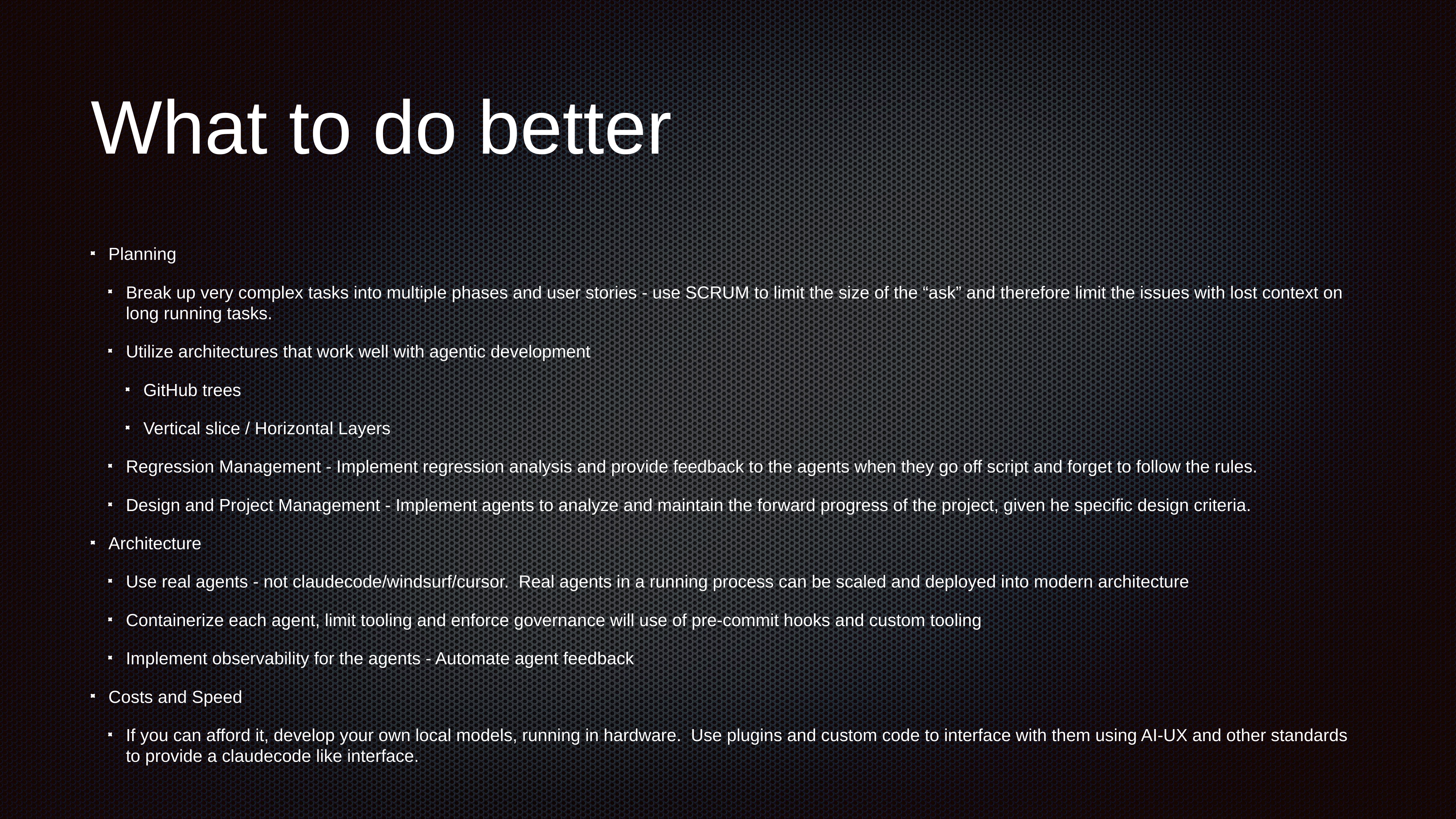

# What to do better
Planning
Break up very complex tasks into multiple phases and user stories - use SCRUM to limit the size of the “ask” and therefore limit the issues with lost context on long running tasks.
Utilize architectures that work well with agentic development
GitHub trees
Vertical slice / Horizontal Layers
Regression Management - Implement regression analysis and provide feedback to the agents when they go off script and forget to follow the rules.
Design and Project Management - Implement agents to analyze and maintain the forward progress of the project, given he specific design criteria.
Architecture
Use real agents - not claudecode/windsurf/cursor.  Real agents in a running process can be scaled and deployed into modern architecture
Containerize each agent, limit tooling and enforce governance will use of pre-commit hooks and custom tooling
Implement observability for the agents - Automate agent feedback
Costs and Speed
If you can afford it, develop your own local models, running in hardware.  Use plugins and custom code to interface with them using AI-UX and other standards to provide a claudecode like interface.